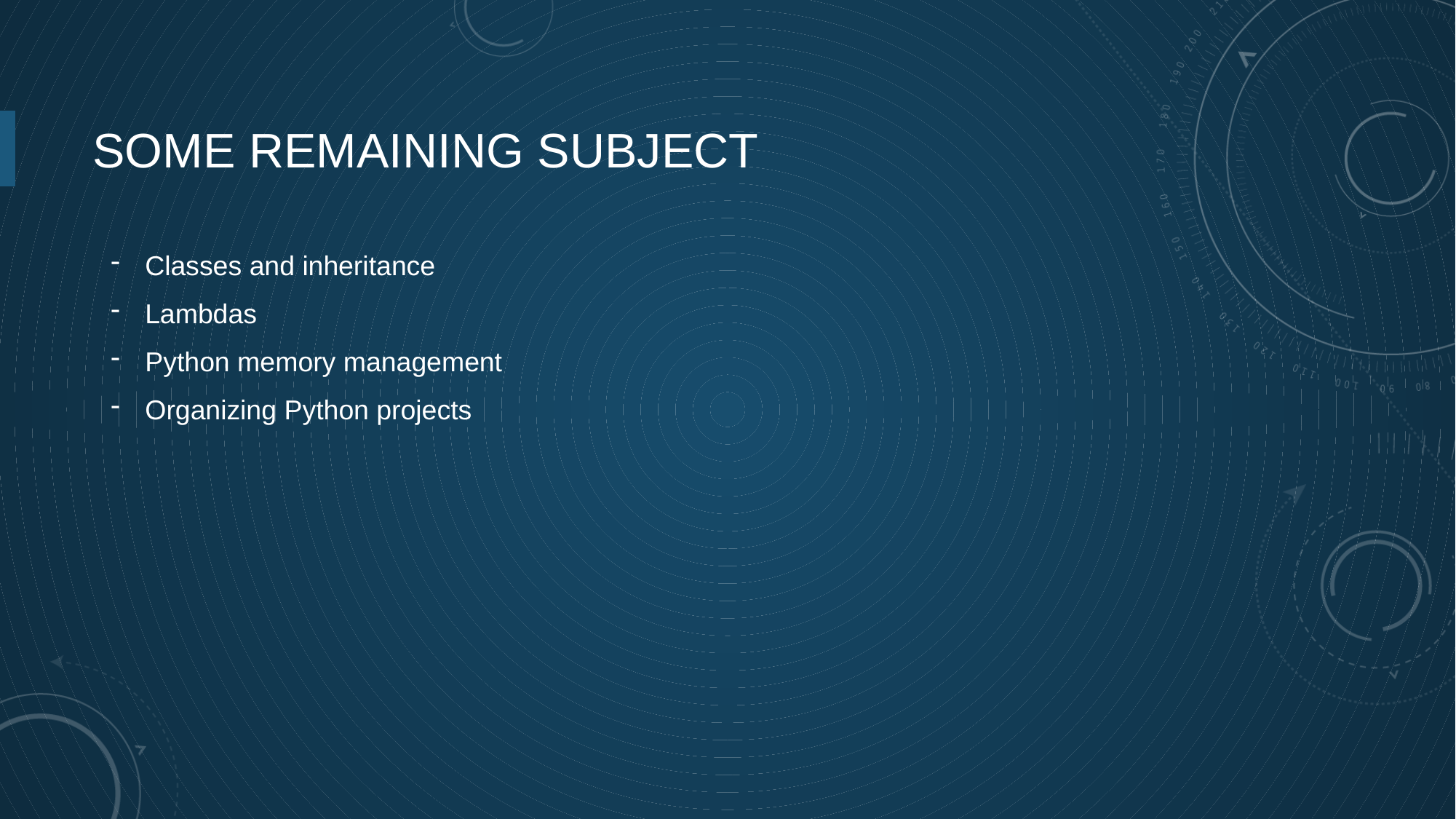

# Some Remaining Subject

Classes and inheritance
Lambdas
Python memory management
Organizing Python projects